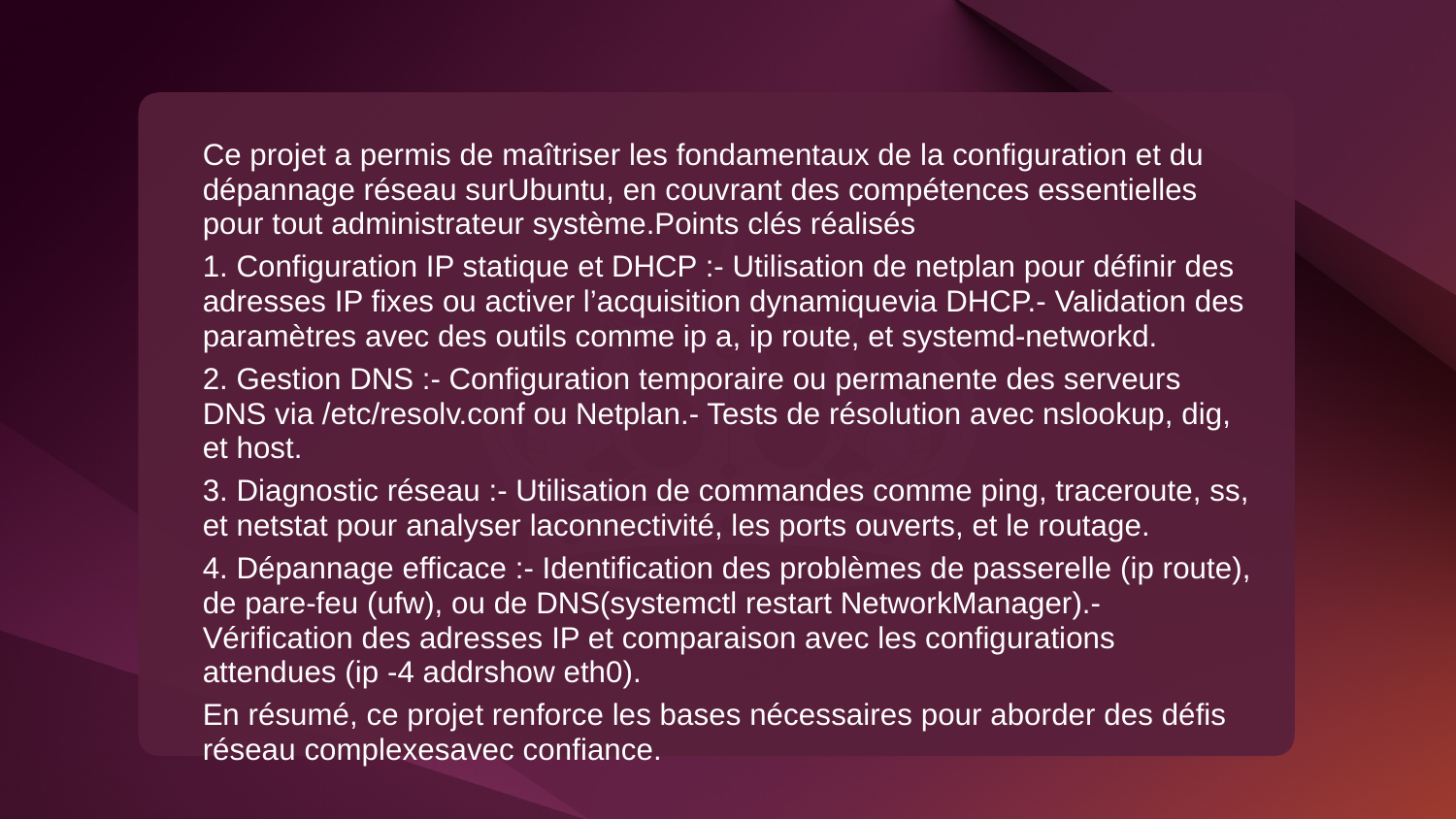

Ce projet a permis de maîtriser les fondamentaux de la configuration et du dépannage réseau surUbuntu, en couvrant des compétences essentielles pour tout administrateur système.Points clés réalisés
1. Configuration IP statique et DHCP :- Utilisation de netplan pour définir des adresses IP fixes ou activer l’acquisition dynamiquevia DHCP.- Validation des paramètres avec des outils comme ip a, ip route, et systemd-networkd.
2. Gestion DNS :- Configuration temporaire ou permanente des serveurs DNS via /etc/resolv.conf ou Netplan.- Tests de résolution avec nslookup, dig, et host.
3. Diagnostic réseau :- Utilisation de commandes comme ping, traceroute, ss, et netstat pour analyser laconnectivité, les ports ouverts, et le routage.
4. Dépannage efficace :- Identification des problèmes de passerelle (ip route), de pare-feu (ufw), ou de DNS(systemctl restart NetworkManager).- Vérification des adresses IP et comparaison avec les configurations attendues (ip -4 addrshow eth0).
En résumé, ce projet renforce les bases nécessaires pour aborder des défis réseau complexesavec confiance.